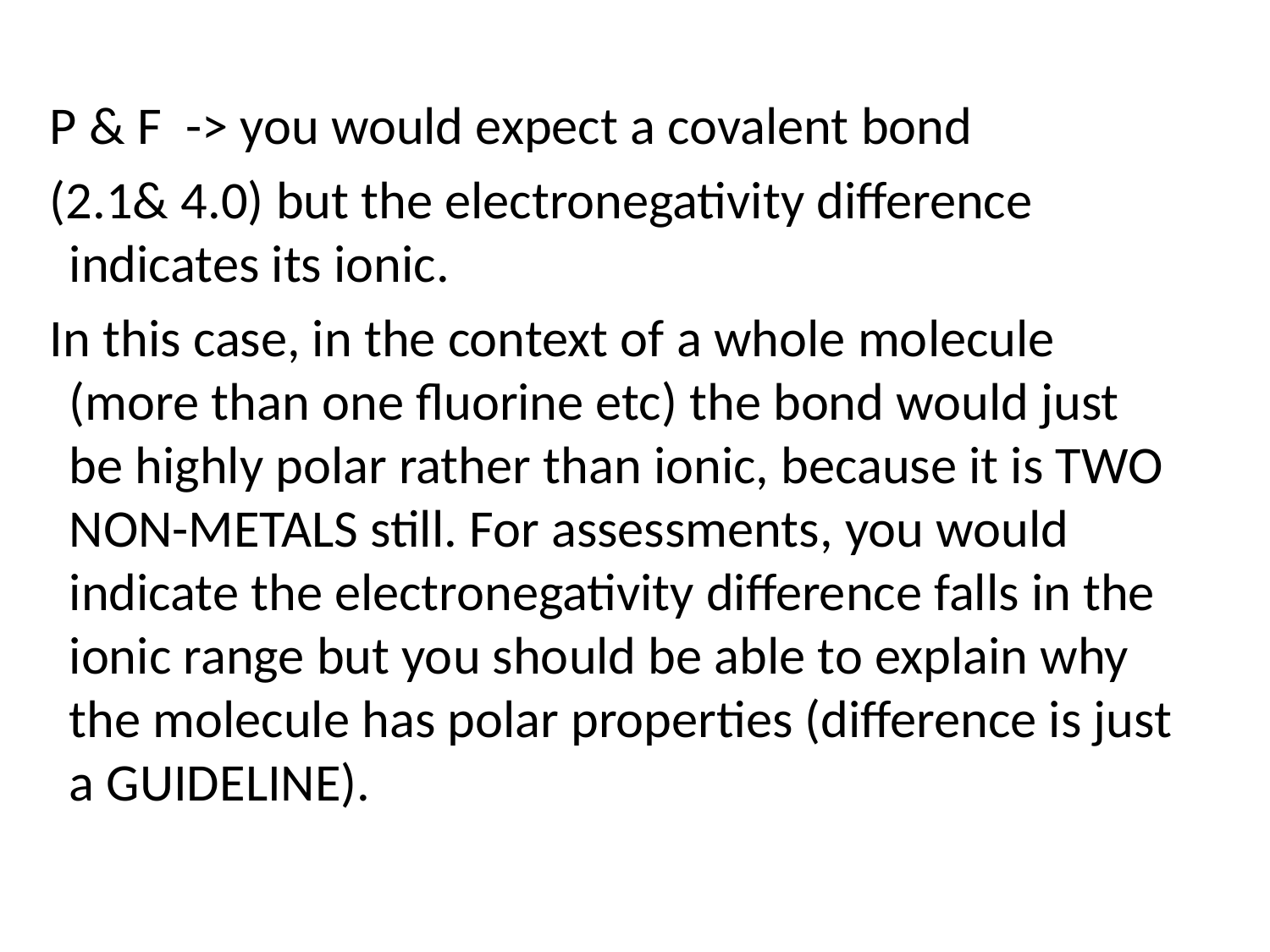

P & F  -> you would expect a covalent bond
(2.1& 4.0) but the electronegativity difference indicates its ionic.
In this case, in the context of a whole molecule (more than one fluorine etc) the bond would just be highly polar rather than ionic, because it is TWO NON-METALS still. For assessments, you would indicate the electronegativity difference falls in the ionic range but you should be able to explain why the molecule has polar properties (difference is just a GUIDELINE).